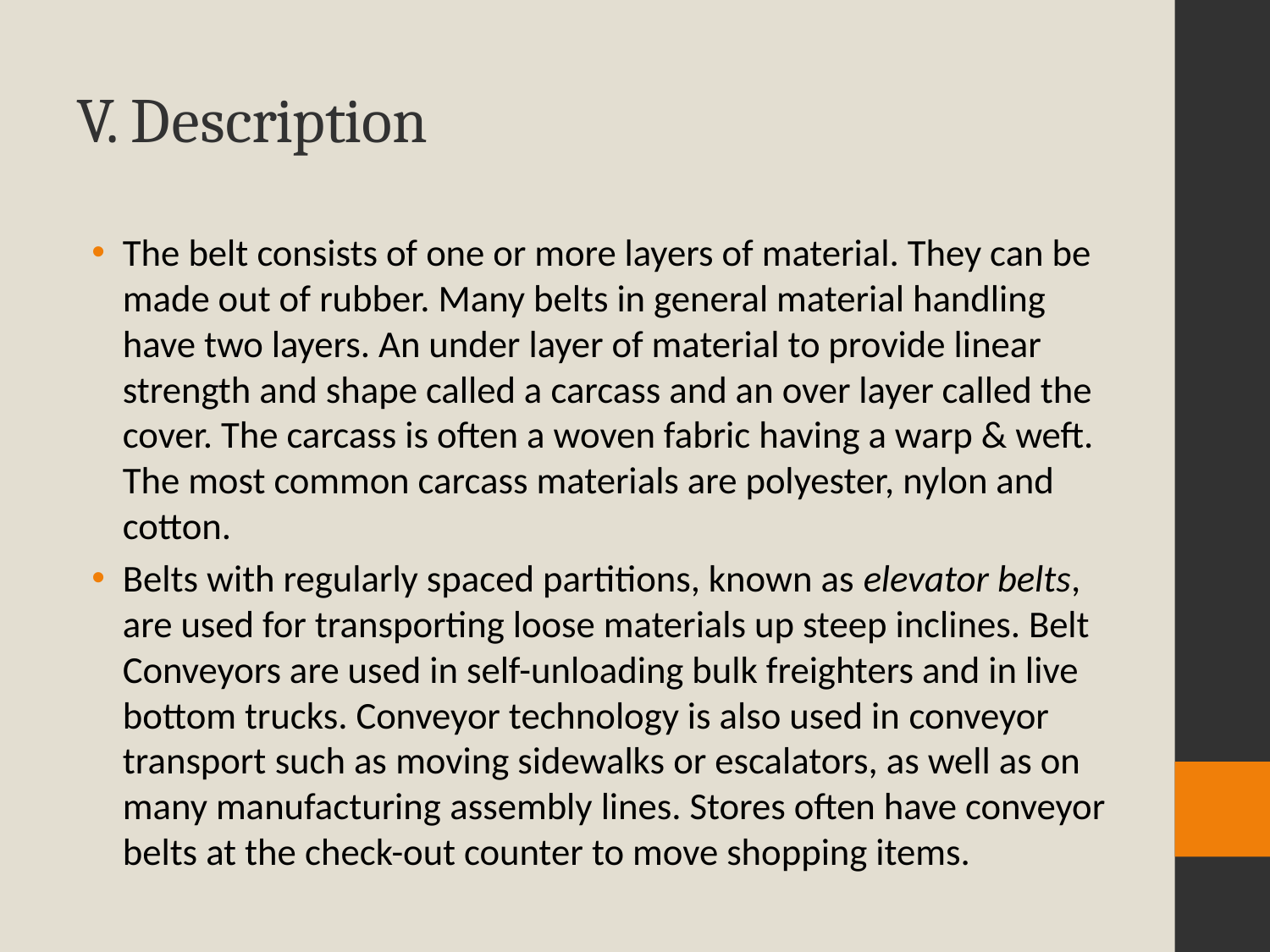

# V. Description
The belt consists of one or more layers of material. They can be made out of rubber. Many belts in general material handling have two layers. An under layer of material to provide linear strength and shape called a carcass and an over layer called the cover. The carcass is often a woven fabric having a warp & weft. The most common carcass materials are polyester, nylon and cotton.
Belts with regularly spaced partitions, known as elevator belts, are used for transporting loose materials up steep inclines. Belt Conveyors are used in self-unloading bulk freighters and in live bottom trucks. Conveyor technology is also used in conveyor transport such as moving sidewalks or escalators, as well as on many manufacturing assembly lines. Stores often have conveyor belts at the check-out counter to move shopping items.